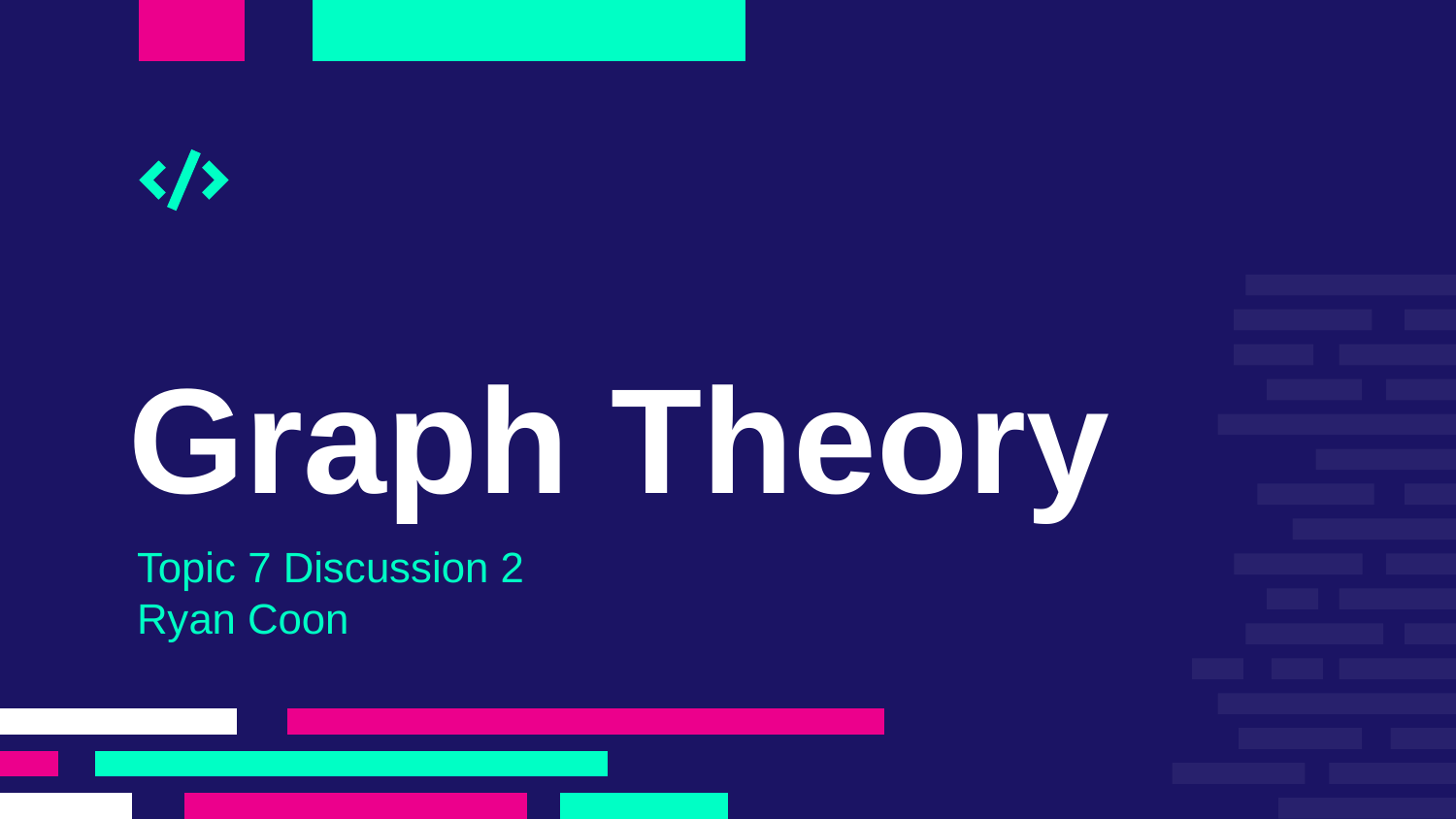

# Graph Theory
Topic 7 Discussion 2
Ryan Coon